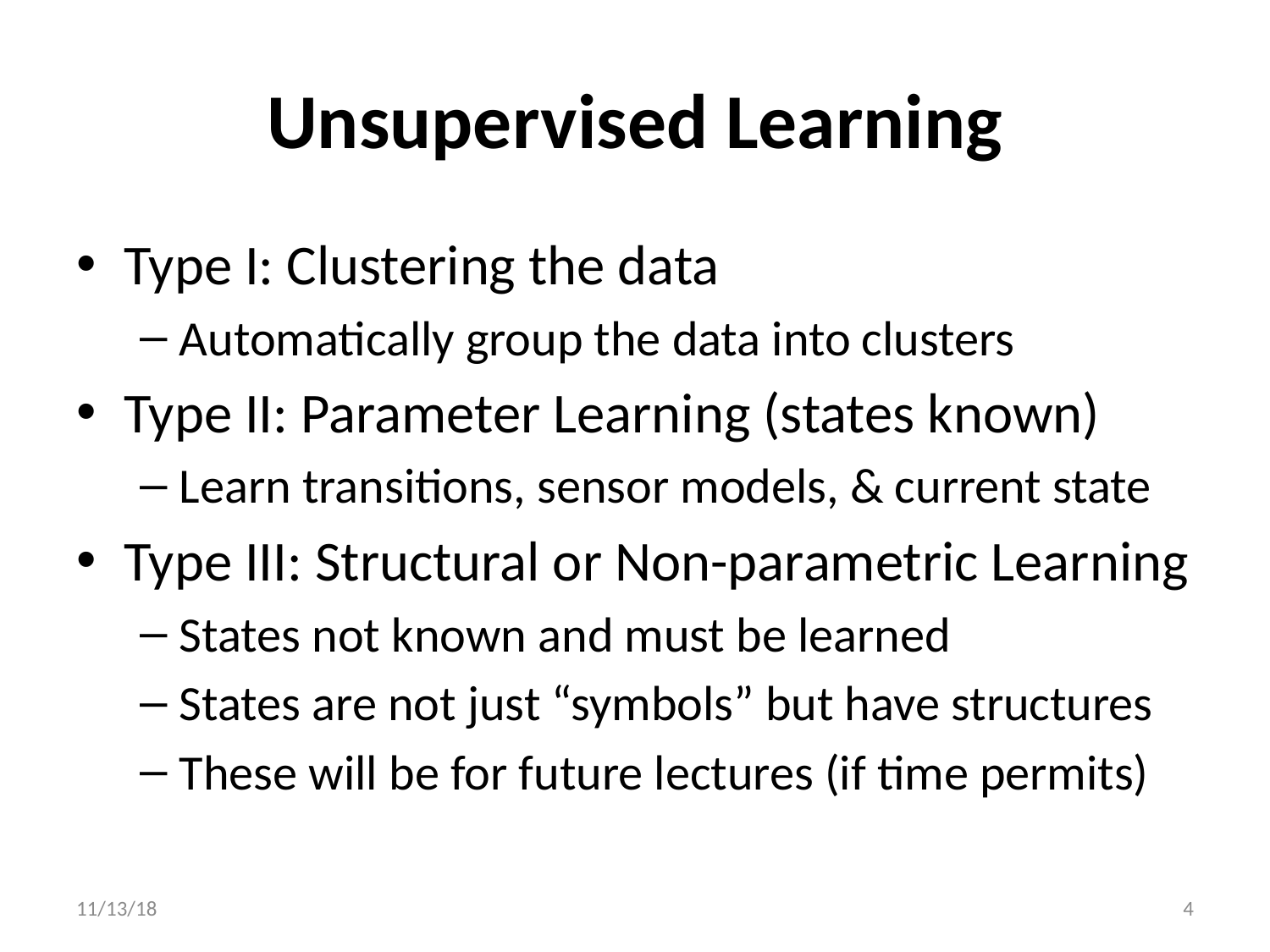

# Unsupervised Learning
Type I: Clustering the data
Automatically group the data into clusters
Type II: Parameter Learning (states known)
Learn transitions, sensor models, & current state
Type III: Structural or Non-parametric Learning
States not known and must be learned
States are not just “symbols” but have structures
These will be for future lectures (if time permits)
11/13/18
4